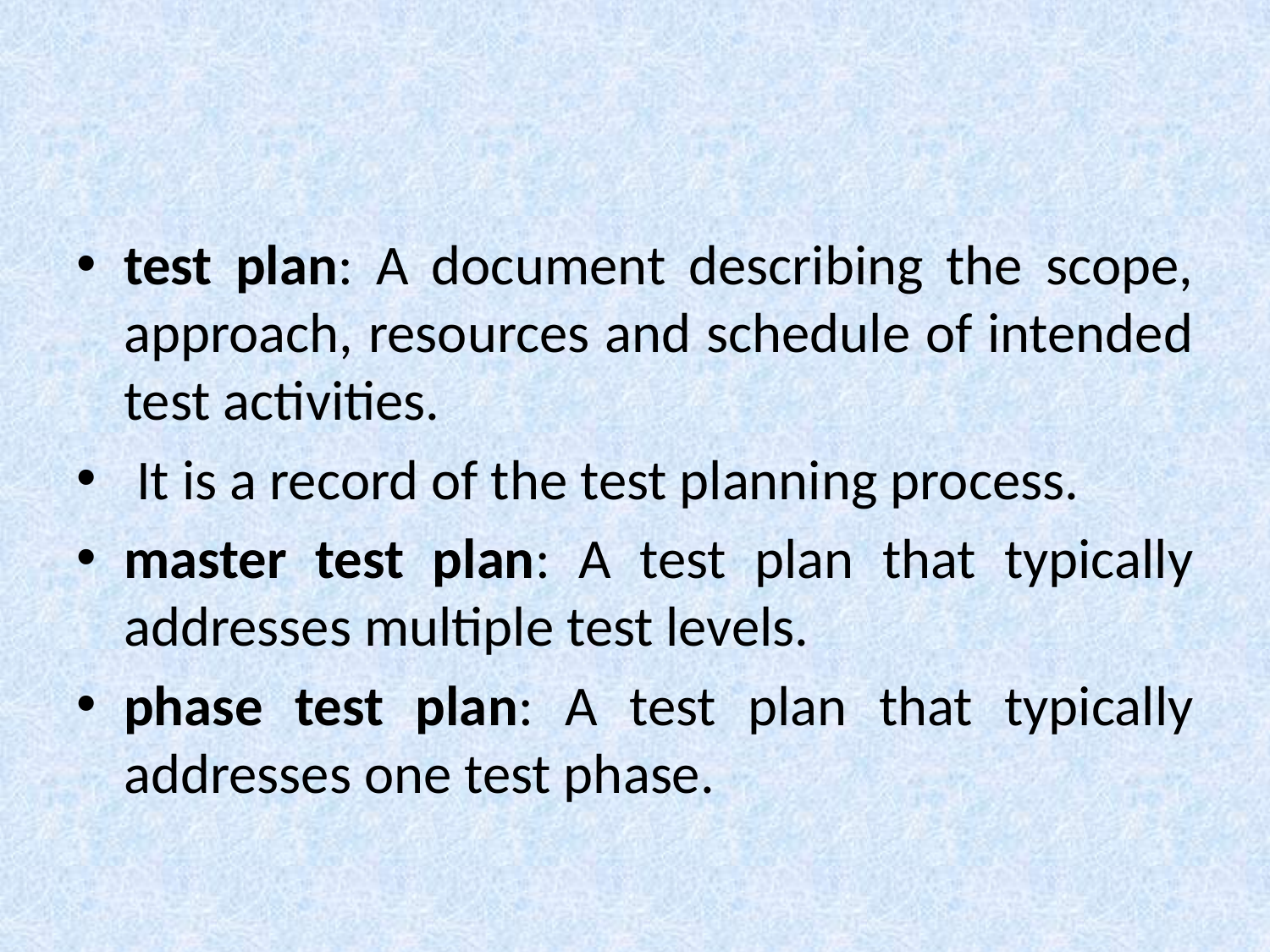

#
test plan: A document describing the scope, approach, resources and schedule of intended test activities.
 It is a record of the test planning process.
master test plan: A test plan that typically addresses multiple test levels.
phase test plan: A test plan that typically addresses one test phase.